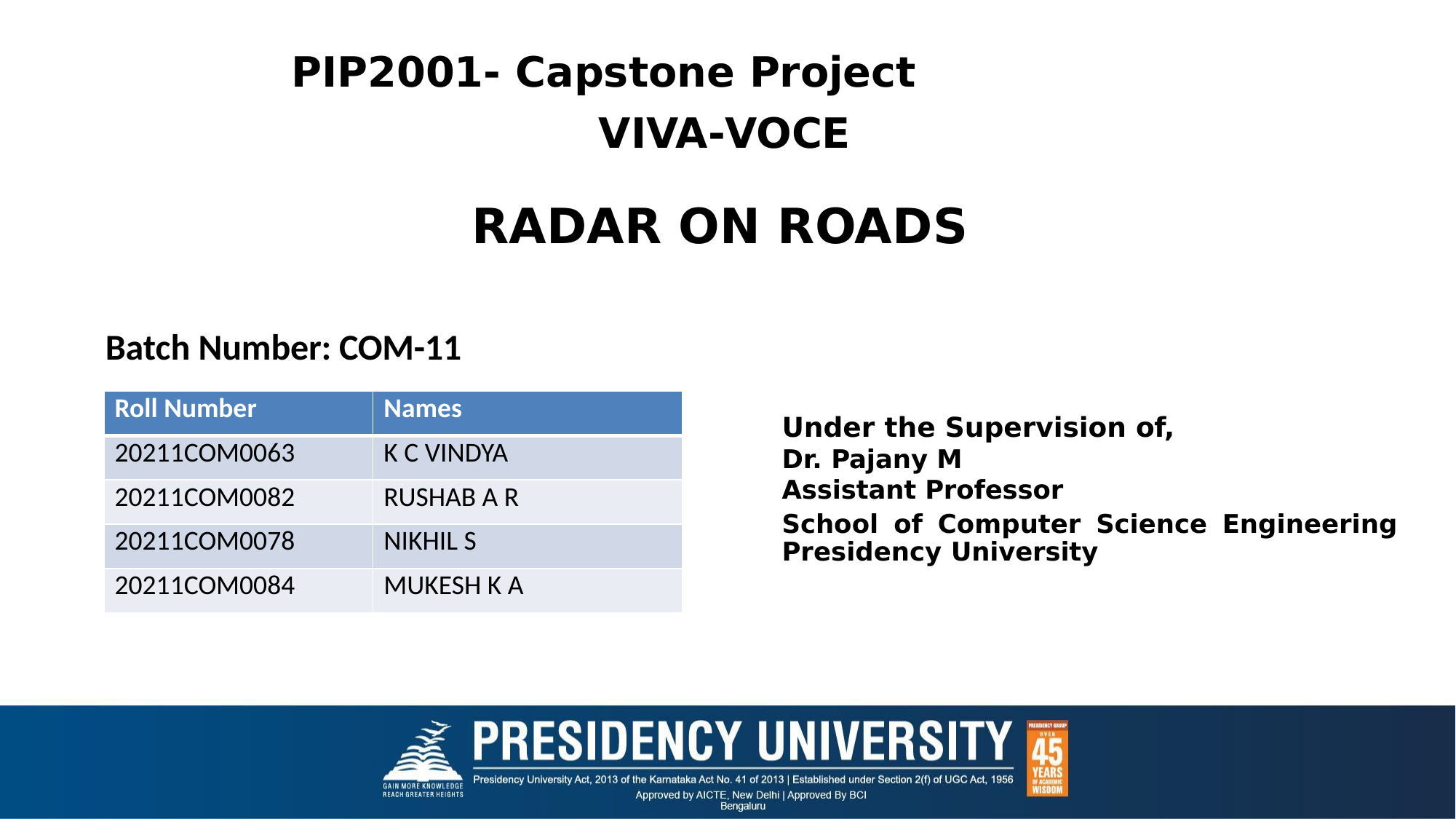

# PIP2001- Capstone Project VIVA-VOCE
RADAR ON ROADS

Batch Number: COM-11

Under the Supervision of,
Dr. Pajany M
Assistant Professor
School of Computer Science Engineering Presidency University
| Roll Number | Names |
| --- | --- |
| 20211COM0063 | K C VINDYA |
| 20211COM0082 | RUSHAB A R |
| 20211COM0078 | NIKHIL S |
| 20211COM0084 | MUKESH K A |
| Roll Number | Student Name |
| --- | --- |